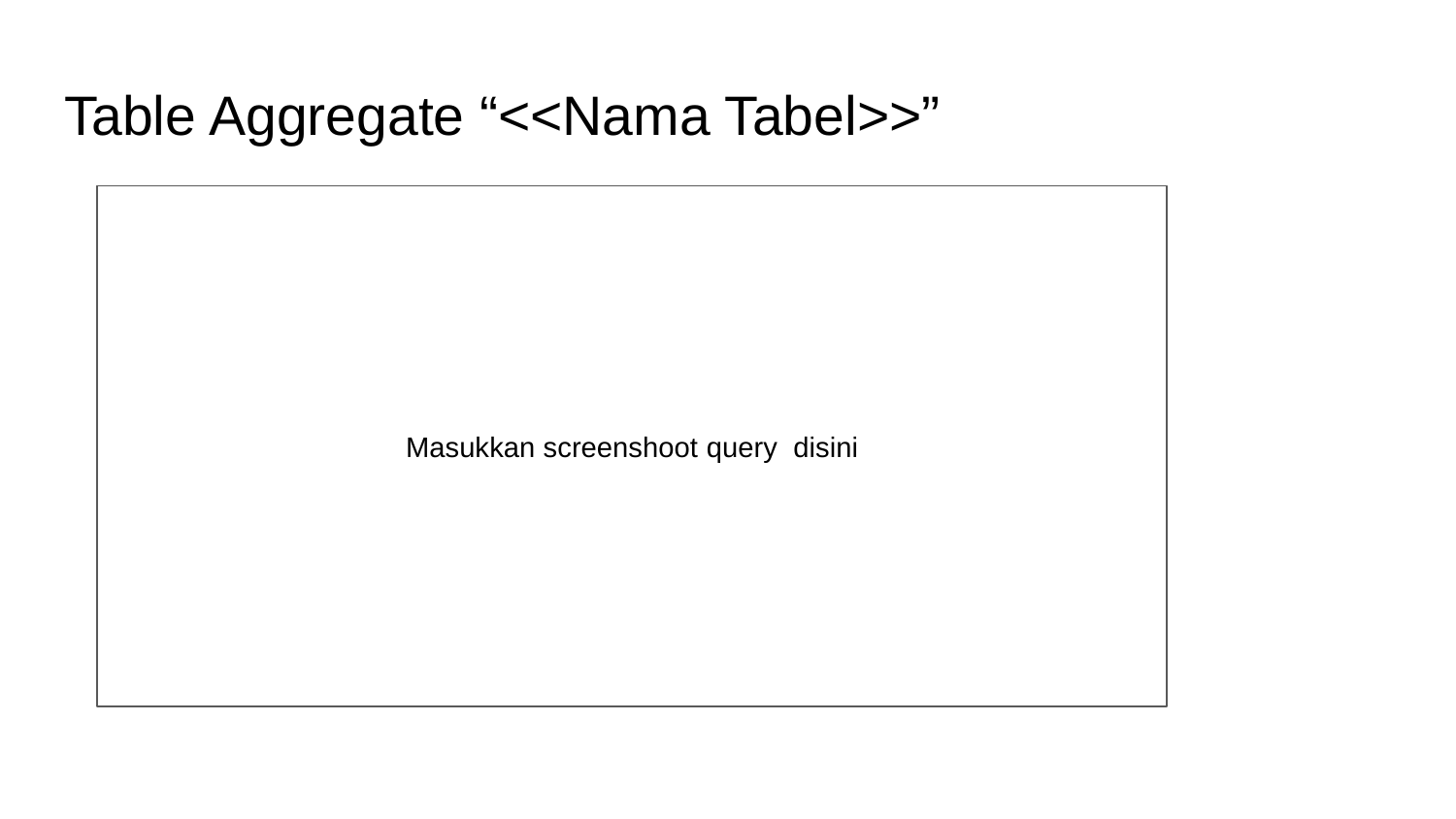

# Table Aggregate “<<Nama Tabel>>”
Masukkan screenshoot query  disini